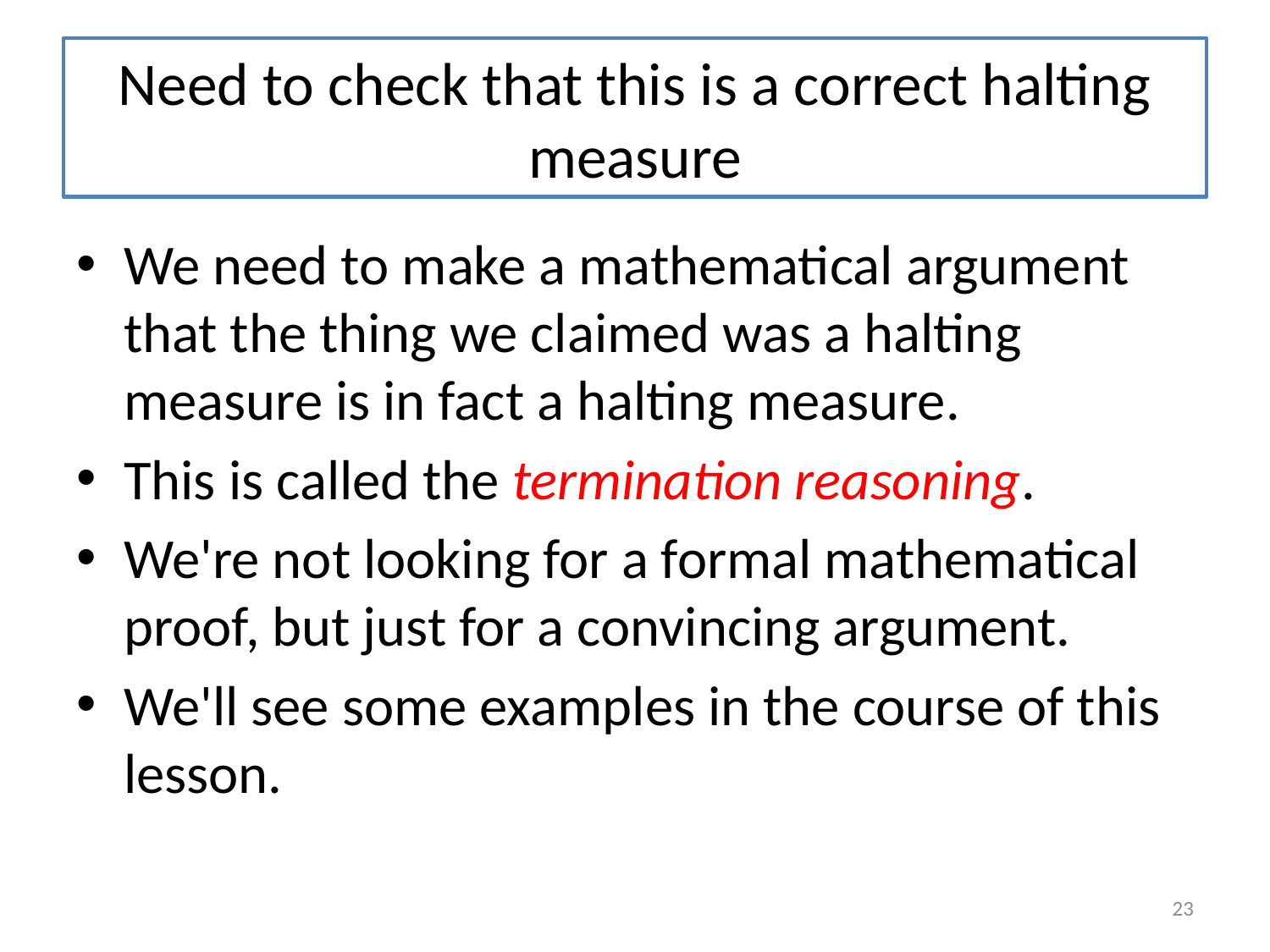

# Need to check that this is a correct halting measure
We need to make a mathematical argument that the thing we claimed was a halting measure is in fact a halting measure.
This is called the termination reasoning.
We're not looking for a formal mathematical proof, but just for a convincing argument.
We'll see some examples in the course of this lesson.
23